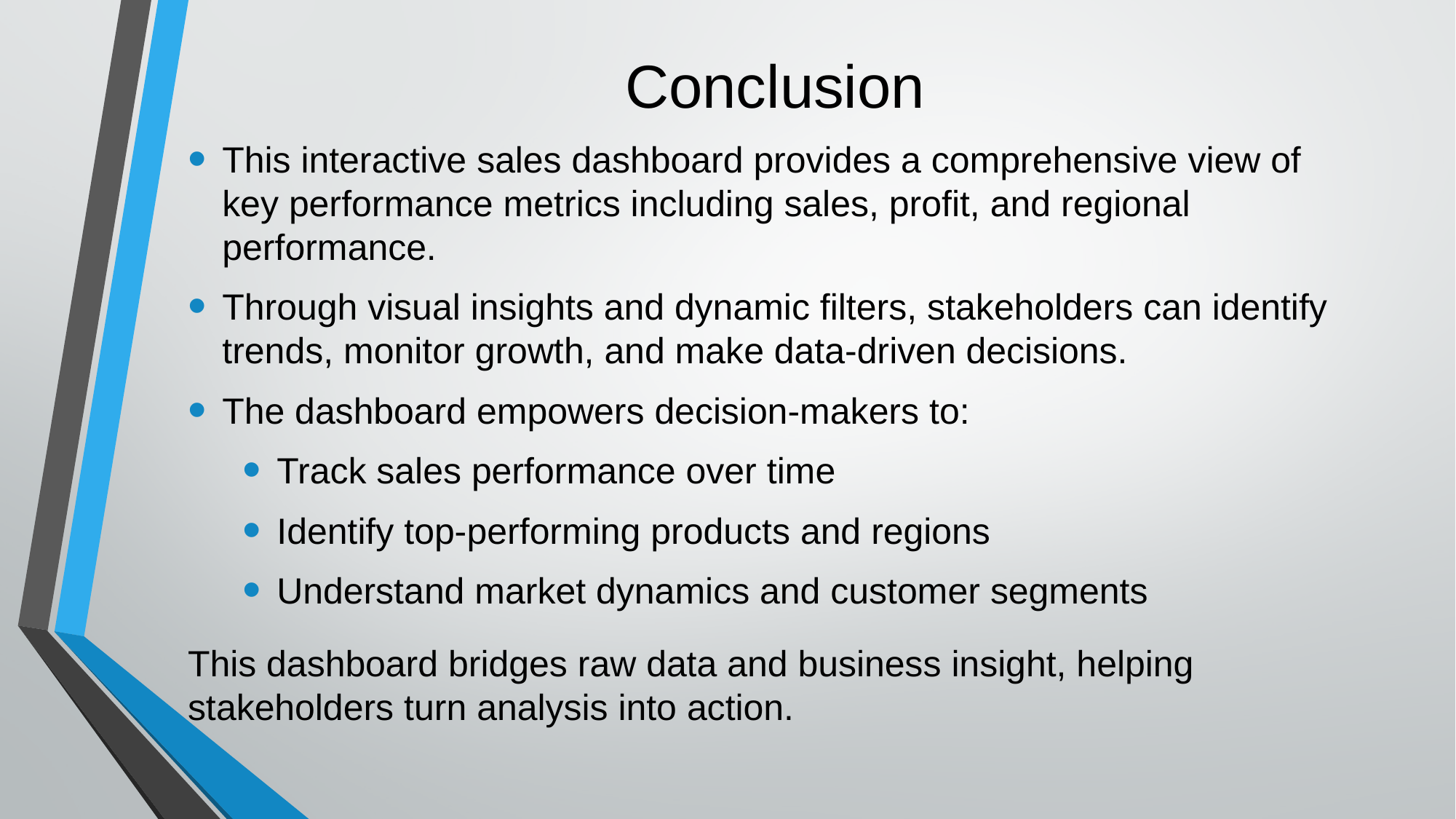

# Conclusion
This interactive sales dashboard provides a comprehensive view of key performance metrics including sales, profit, and regional performance.
Through visual insights and dynamic filters, stakeholders can identify trends, monitor growth, and make data-driven decisions.
The dashboard empowers decision-makers to:
Track sales performance over time
Identify top-performing products and regions
Understand market dynamics and customer segments
This dashboard bridges raw data and business insight, helping stakeholders turn analysis into action.